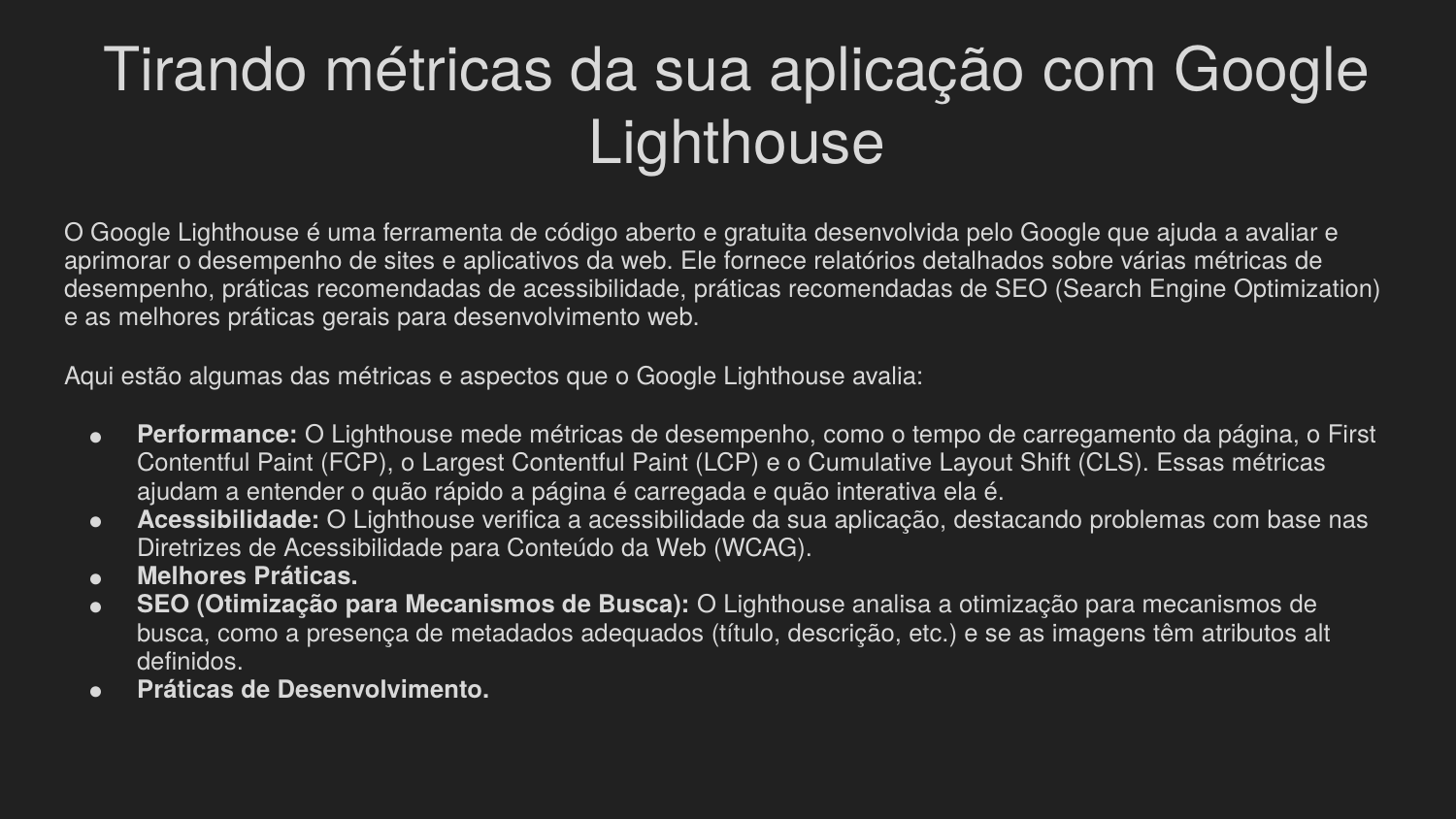

# Tirando métricas da sua aplicação com Google Lighthouse
O Google Lighthouse é uma ferramenta de código aberto e gratuita desenvolvida pelo Google que ajuda a avaliar e aprimorar o desempenho de sites e aplicativos da web. Ele fornece relatórios detalhados sobre várias métricas de desempenho, práticas recomendadas de acessibilidade, práticas recomendadas de SEO (Search Engine Optimization) e as melhores práticas gerais para desenvolvimento web.
Aqui estão algumas das métricas e aspectos que o Google Lighthouse avalia:
Performance: O Lighthouse mede métricas de desempenho, como o tempo de carregamento da página, o First Contentful Paint (FCP), o Largest Contentful Paint (LCP) e o Cumulative Layout Shift (CLS). Essas métricas ajudam a entender o quão rápido a página é carregada e quão interativa ela é.
Acessibilidade: O Lighthouse verifica a acessibilidade da sua aplicação, destacando problemas com base nas Diretrizes de Acessibilidade para Conteúdo da Web (WCAG).
Melhores Práticas.
SEO (Otimização para Mecanismos de Busca): O Lighthouse analisa a otimização para mecanismos de busca, como a presença de metadados adequados (título, descrição, etc.) e se as imagens têm atributos alt definidos.
Práticas de Desenvolvimento.